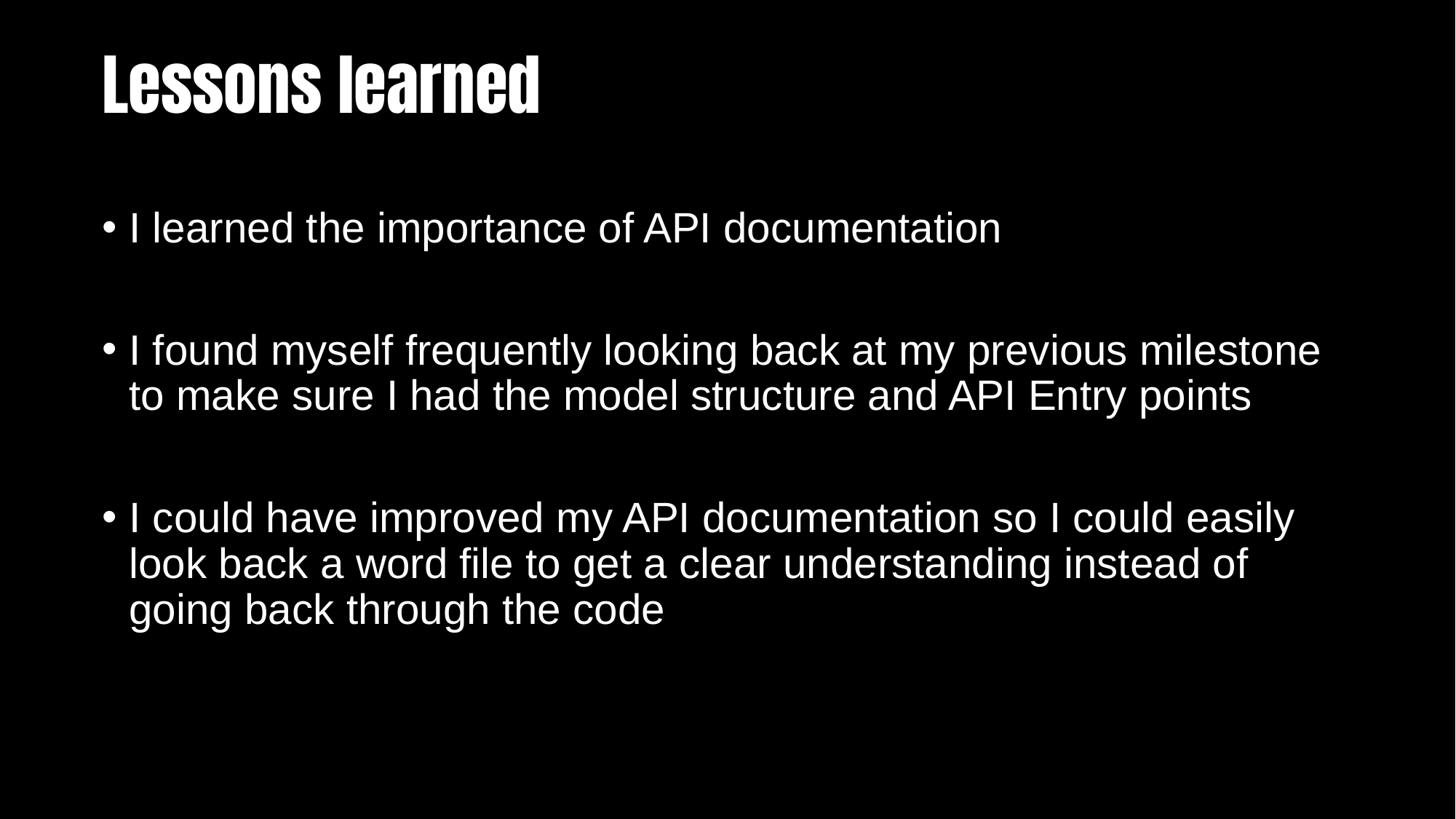

# Lessons learned
I learned the importance of API documentation

I found myself frequently looking back at my previous milestone to make sure I had the model structure and API Entry points

I could have improved my API documentation so I could easily look back a word file to get a clear understanding instead of going back through the code